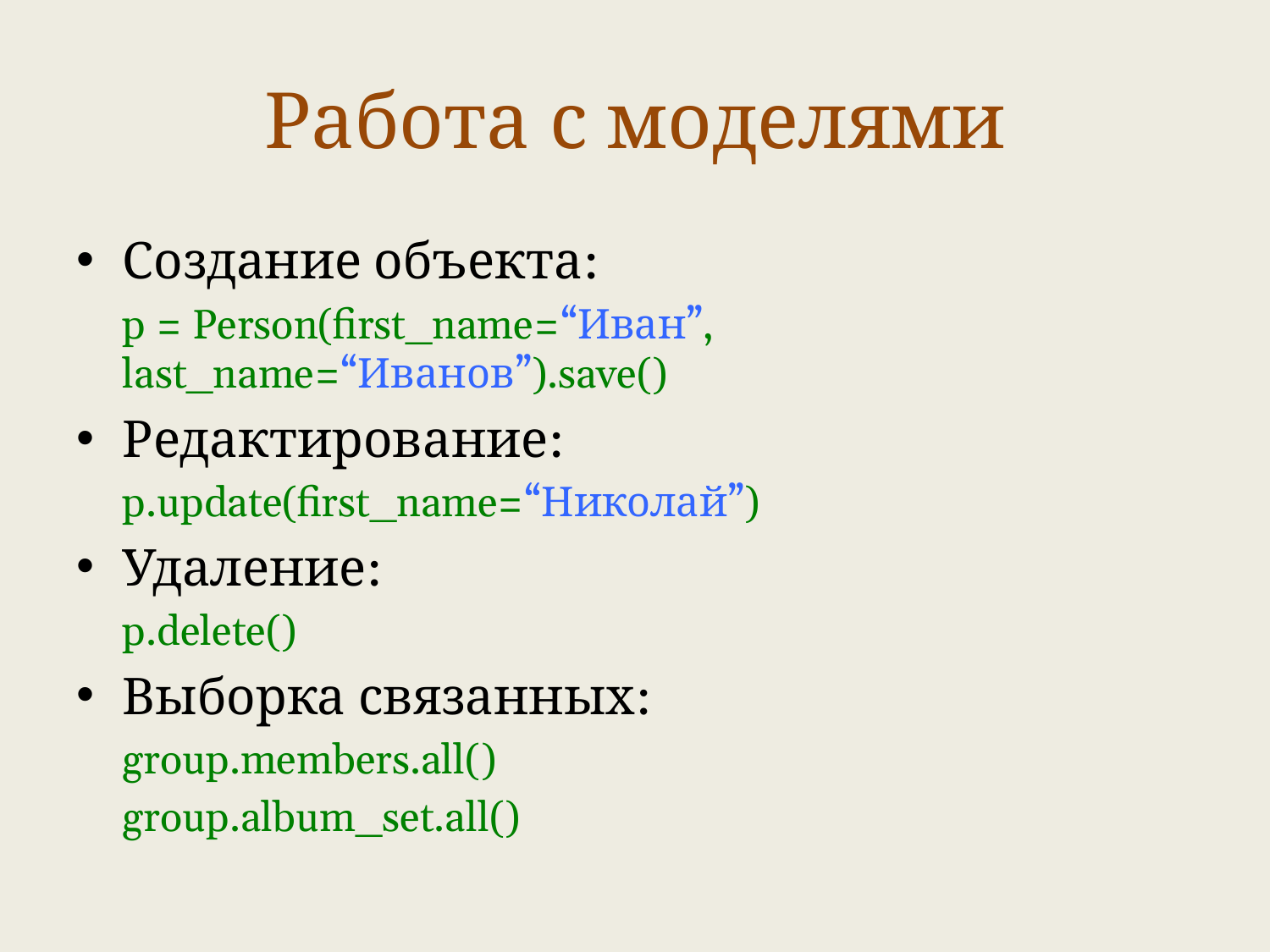

# Работа с моделями
Создание объекта:
	p = Person(first_name=“Иван”, last_name=“Иванов”).save()
Редактирование:
	p.update(first_name=“Николай”)
Удаление:
	p.delete()
Выборка связанных:
	group.members.all()
	group.album_set.all()